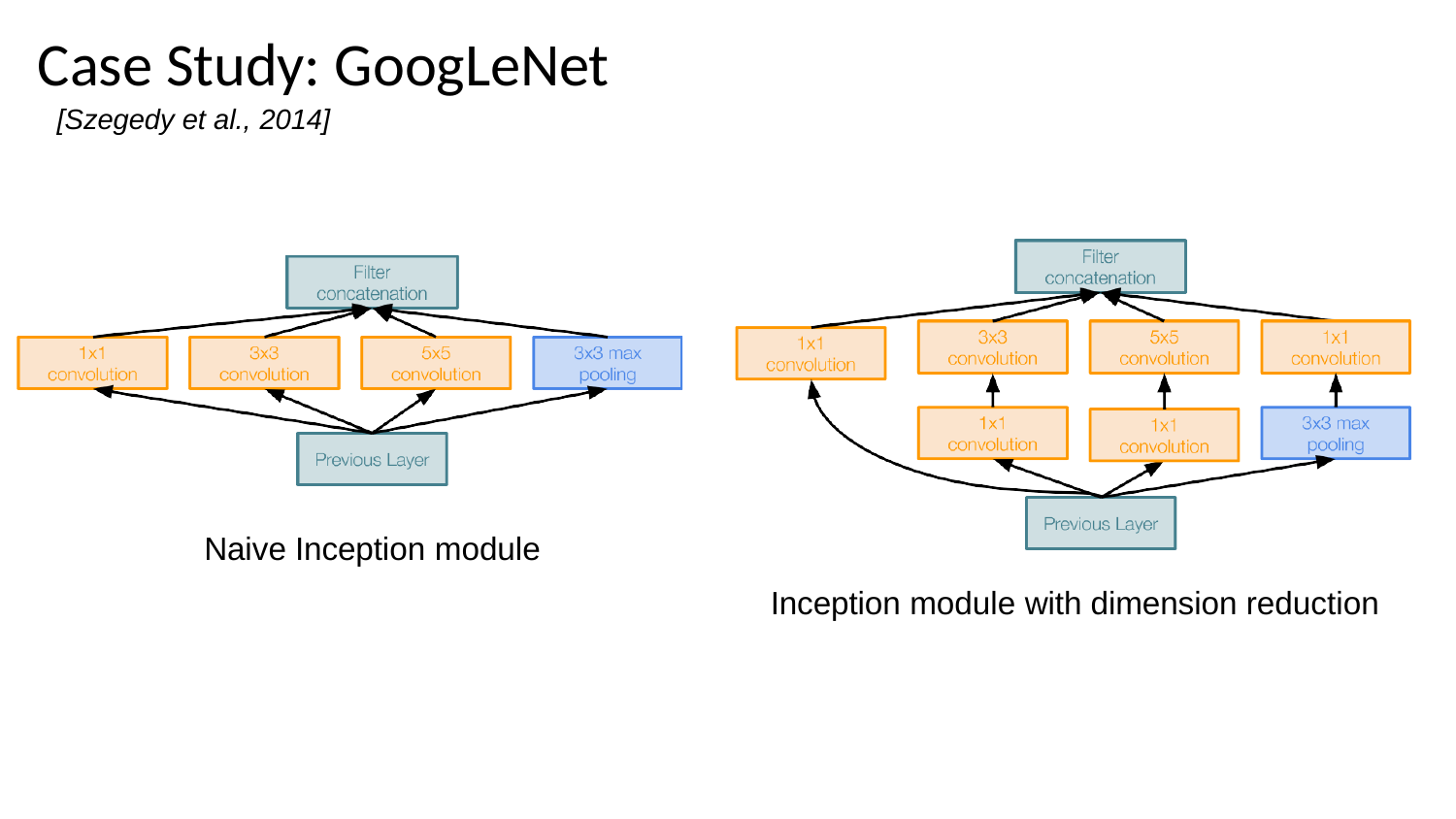

Case Study: GoogLeNet
[Szegedy et al., 2014]

Naive Inception module
Inception module with dimension reduction